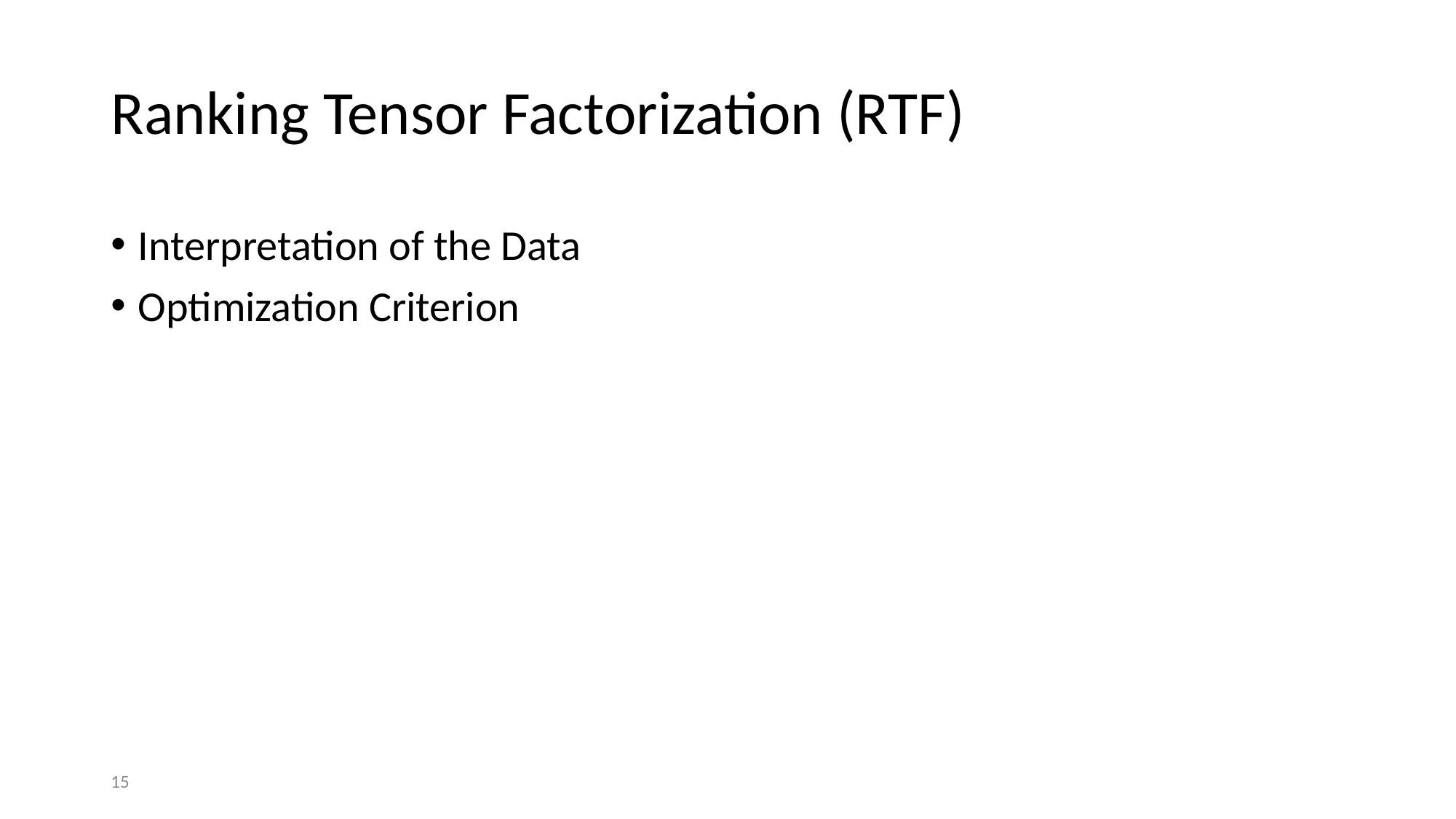

# Ranking Tensor Factorization (RTF)
Interpretation of the Data
Optimization Criterion
15